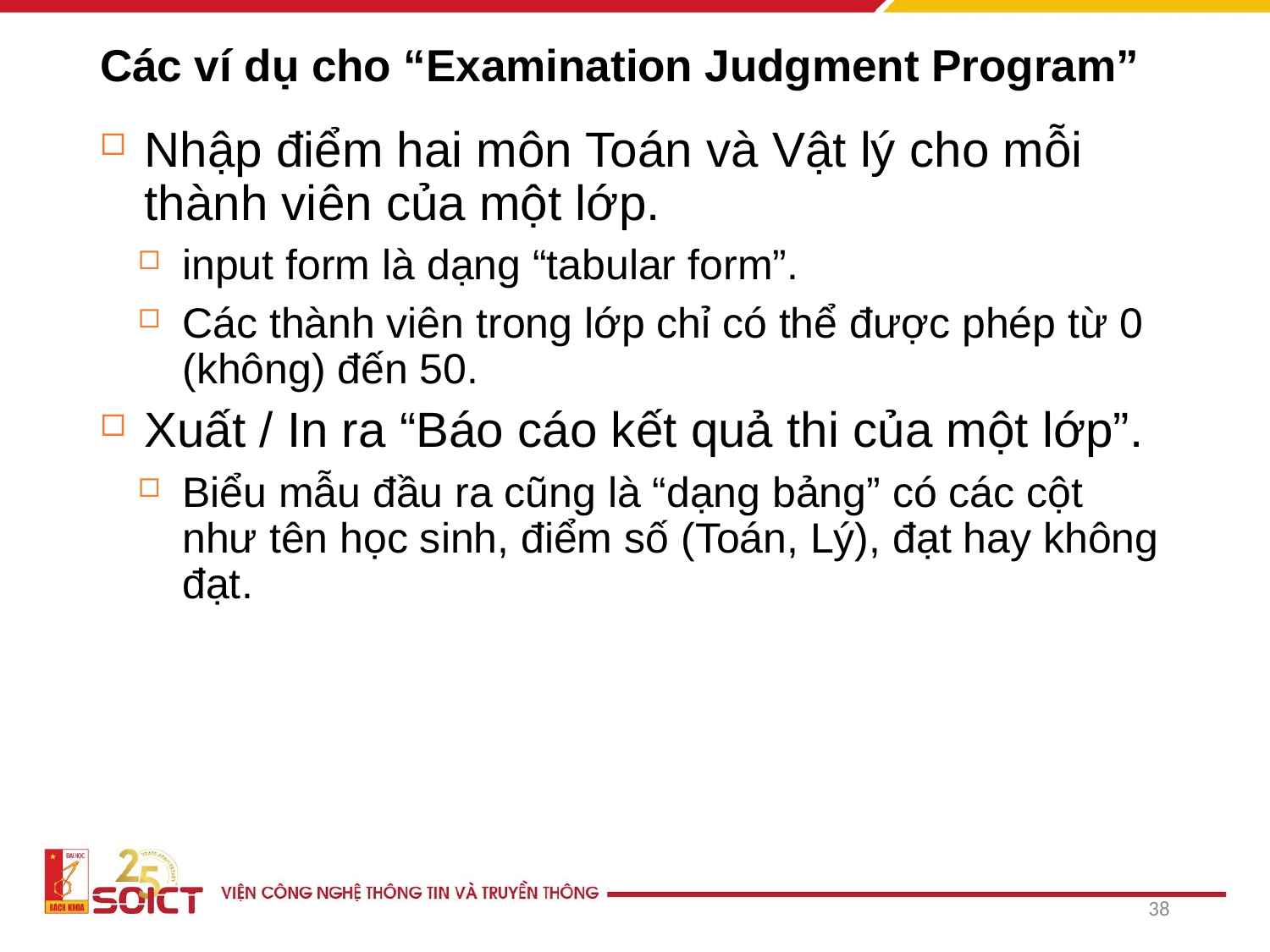

# Các ví dụ cho “Examination Judgment Program”
Nhập điểm hai môn Toán và Vật lý cho mỗi thành viên của một lớp.
input form là dạng “tabular form”.
Các thành viên trong lớp chỉ có thể được phép từ 0 (không) đến 50.
Xuất / In ra “Báo cáo kết quả thi của một lớp”.
Biểu mẫu đầu ra cũng là “dạng bảng” có các cột như tên học sinh, điểm số (Toán, Lý), đạt hay không đạt.
38